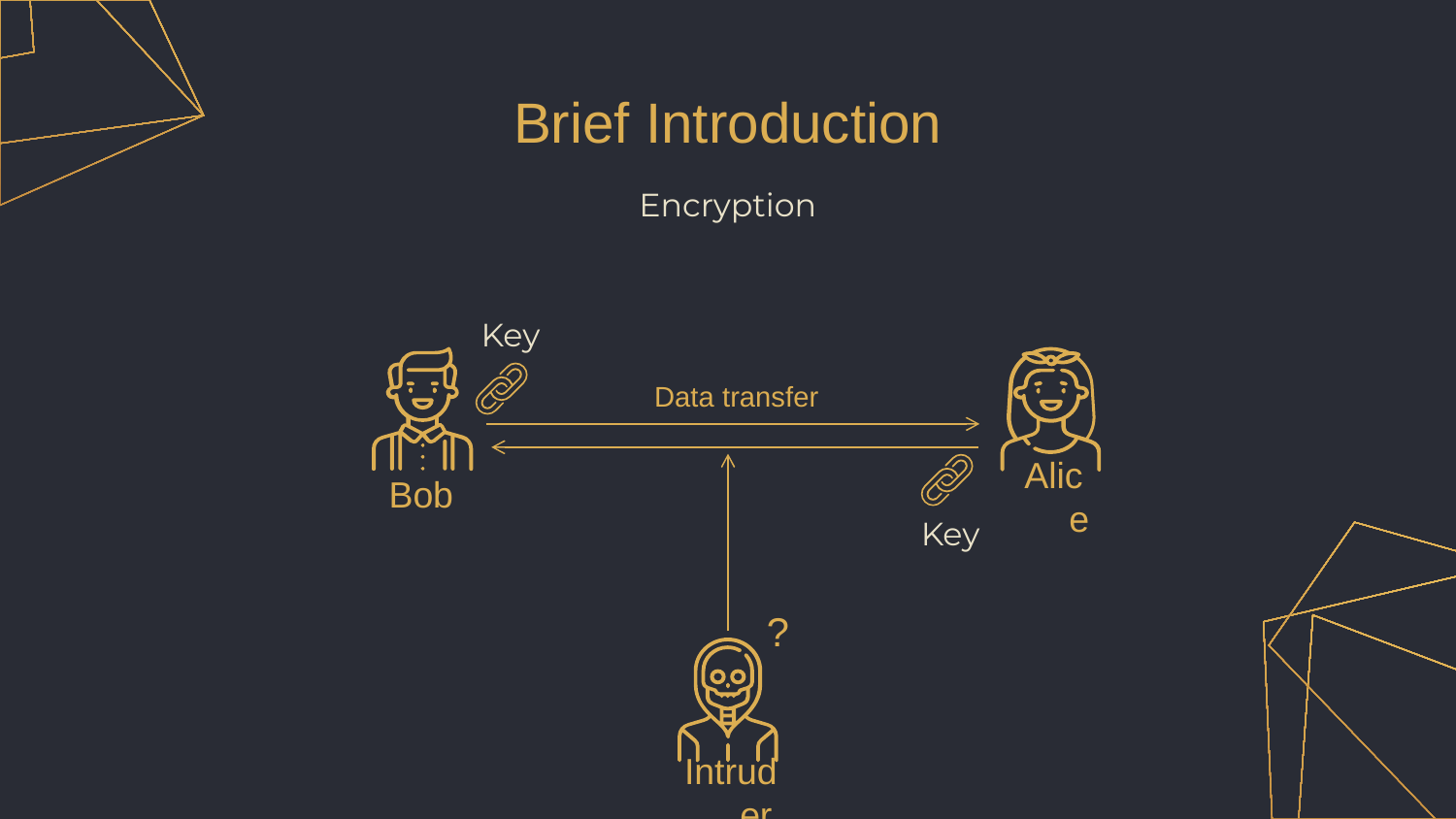

# Brief Introduction
Encryption
Key

Data transfer

Bob
Alice
Key
?

Intruder